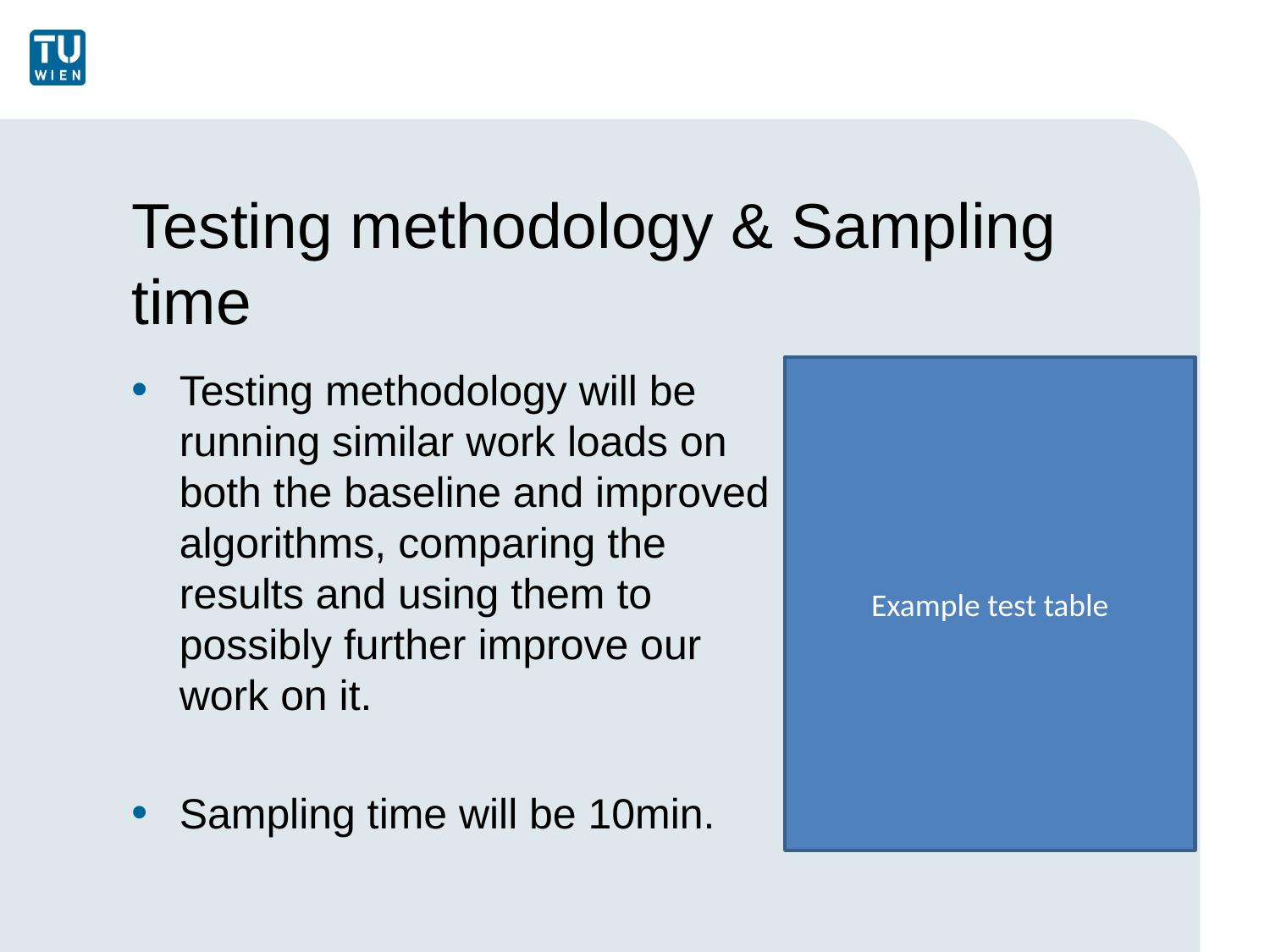

# Testing methodology & Sampling time
Testing methodology will be running similar work loads on both the baseline and improved algorithms, comparing the results and using them to possibly further improve our work on it.

Sampling time will be 10min.
Example test table